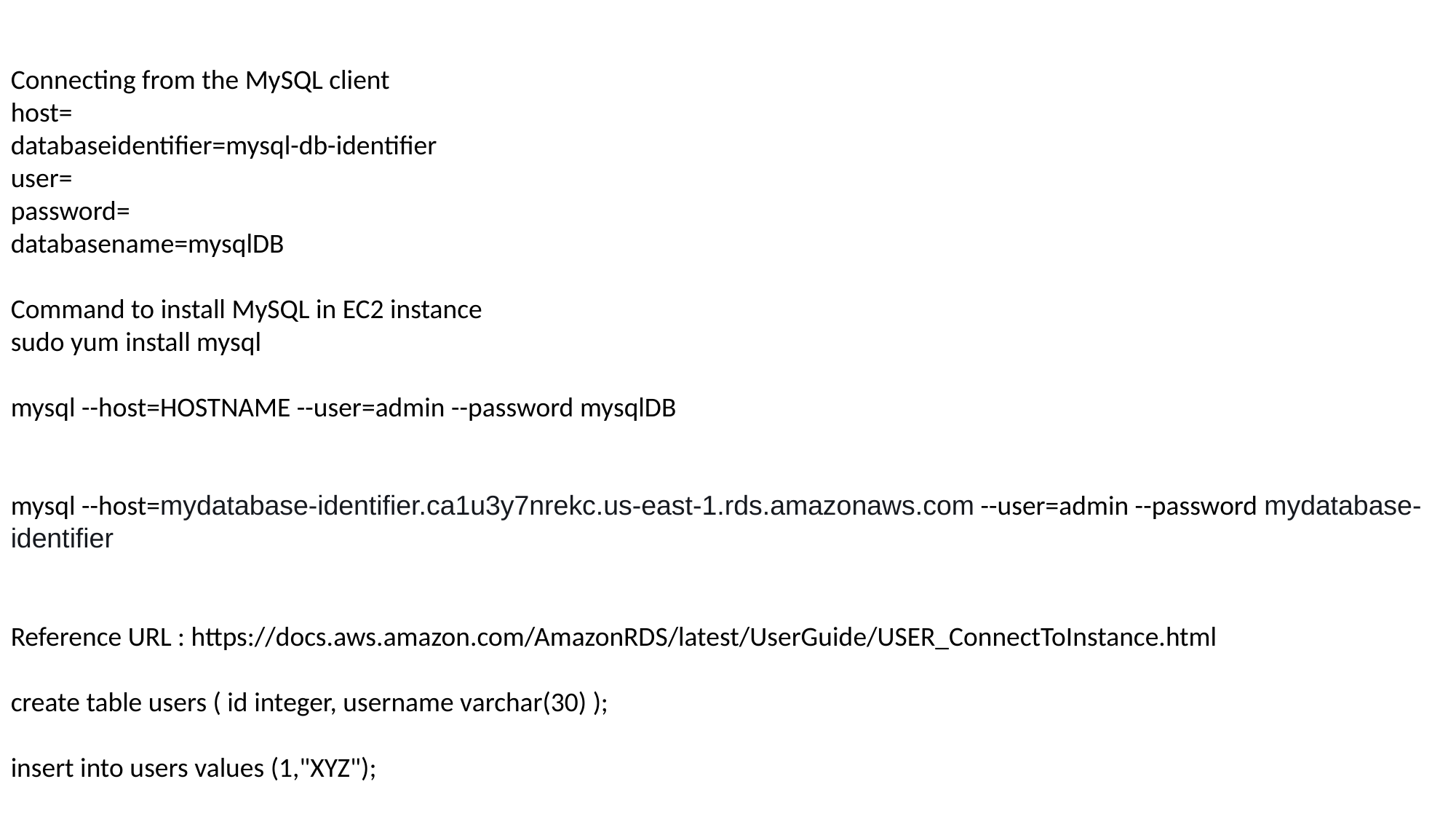

Connecting from the MySQL client
host=
databaseidentifier=mysql-db-identifier
user=
password=
databasename=mysqlDB

Command to install MySQL in EC2 instance
sudo yum install mysql

mysql --host=HOSTNAME --user=admin --password mysqlDB

mysql --host=mydatabase-identifier.ca1u3y7nrekc.us-east-1.rds.amazonaws.com --user=admin --password mydatabase-identifier

Reference URL : https://docs.aws.amazon.com/AmazonRDS/latest/UserGuide/USER_ConnectToInstance.html

create table users ( id integer, username varchar(30) );

insert into users values (1,"XYZ");

Running MySQL Databases on AWS EC2
https://towardsdatascience.com/running-mysql-databases-on-aws-ec2-a-tutorial-for-beginners-4301faa0c247